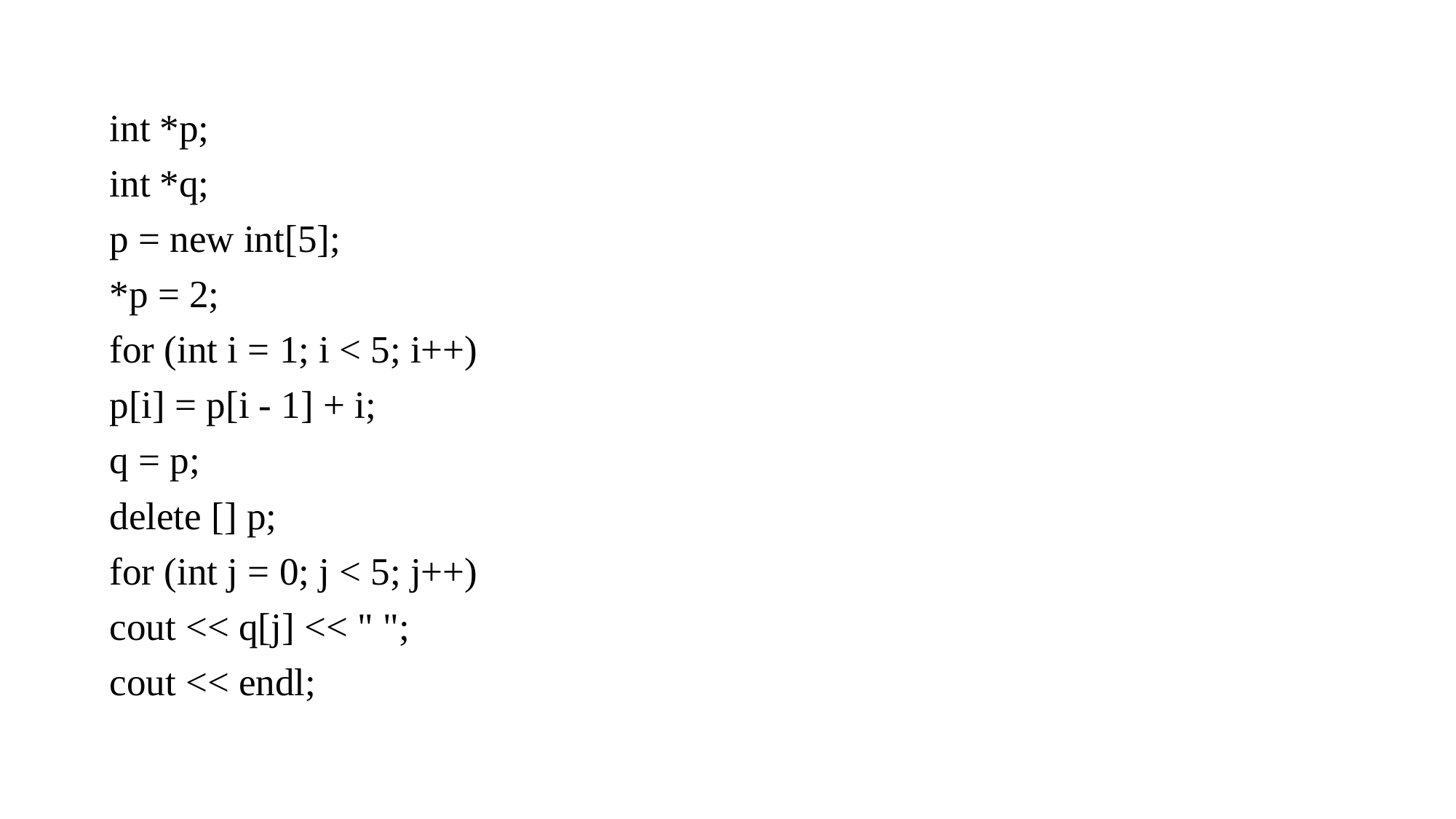

int *p;
int *q;
p = new int[5];
*p = 2;
for (int i = 1; i < 5; i++)
p[i] = p[i - 1] + i;
q = p;
delete [] p;
for (int j = 0; j < 5; j++)
cout << q[j] << " ";
cout << endl;